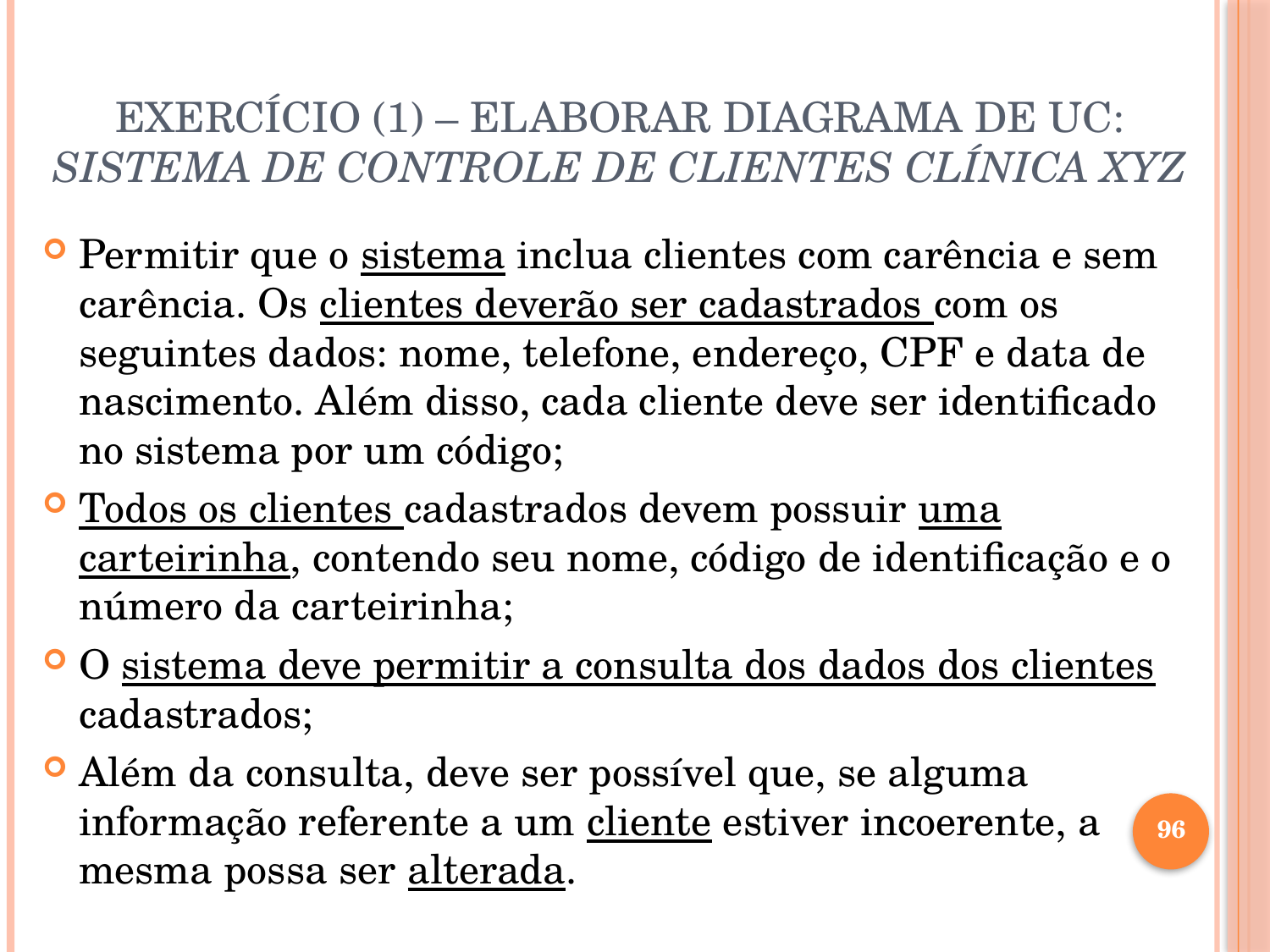

# Exercício (1) – Elaborar Diagrama de UC: Sistema de Controle de Clientes Clínica XYZ
Permitir que o sistema inclua clientes com carência e sem carência. Os clientes deverão ser cadastrados com os seguintes dados: nome, telefone, endereço, CPF e data de nascimento. Além disso, cada cliente deve ser identificado no sistema por um código;
Todos os clientes cadastrados devem possuir uma carteirinha, contendo seu nome, código de identificação e o número da carteirinha;
O sistema deve permitir a consulta dos dados dos clientes cadastrados;
Além da consulta, deve ser possível que, se alguma informação referente a um cliente estiver incoerente, a mesma possa ser alterada.
96